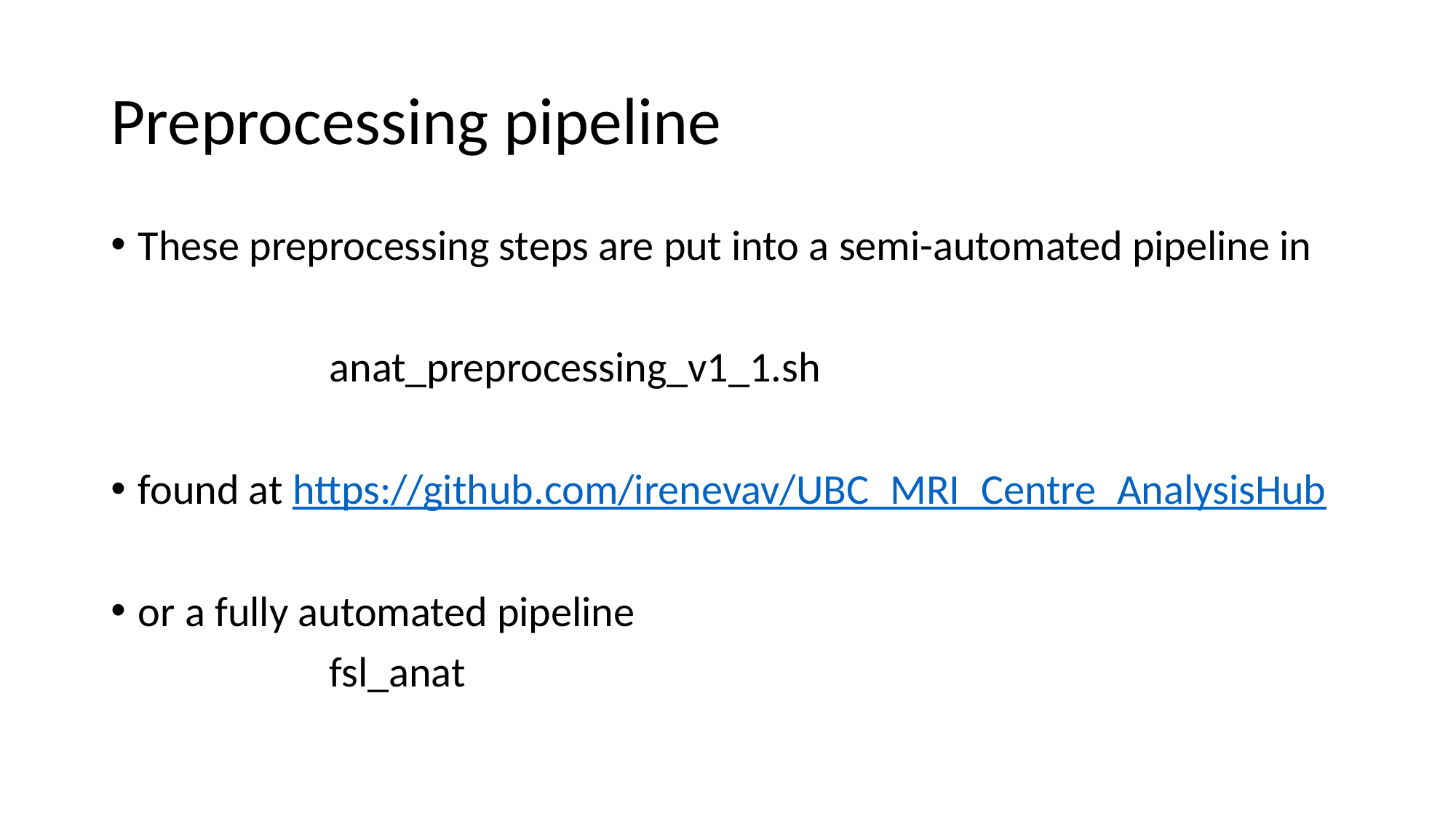

# Preprocessing pipeline
These preprocessing steps are put into a semi-automated pipeline in

		anat_preprocessing_v1_1.sh

found at https://github.com/irenevav/UBC_MRI_Centre_AnalysisHub

or a fully automated pipeline
		fsl_anat